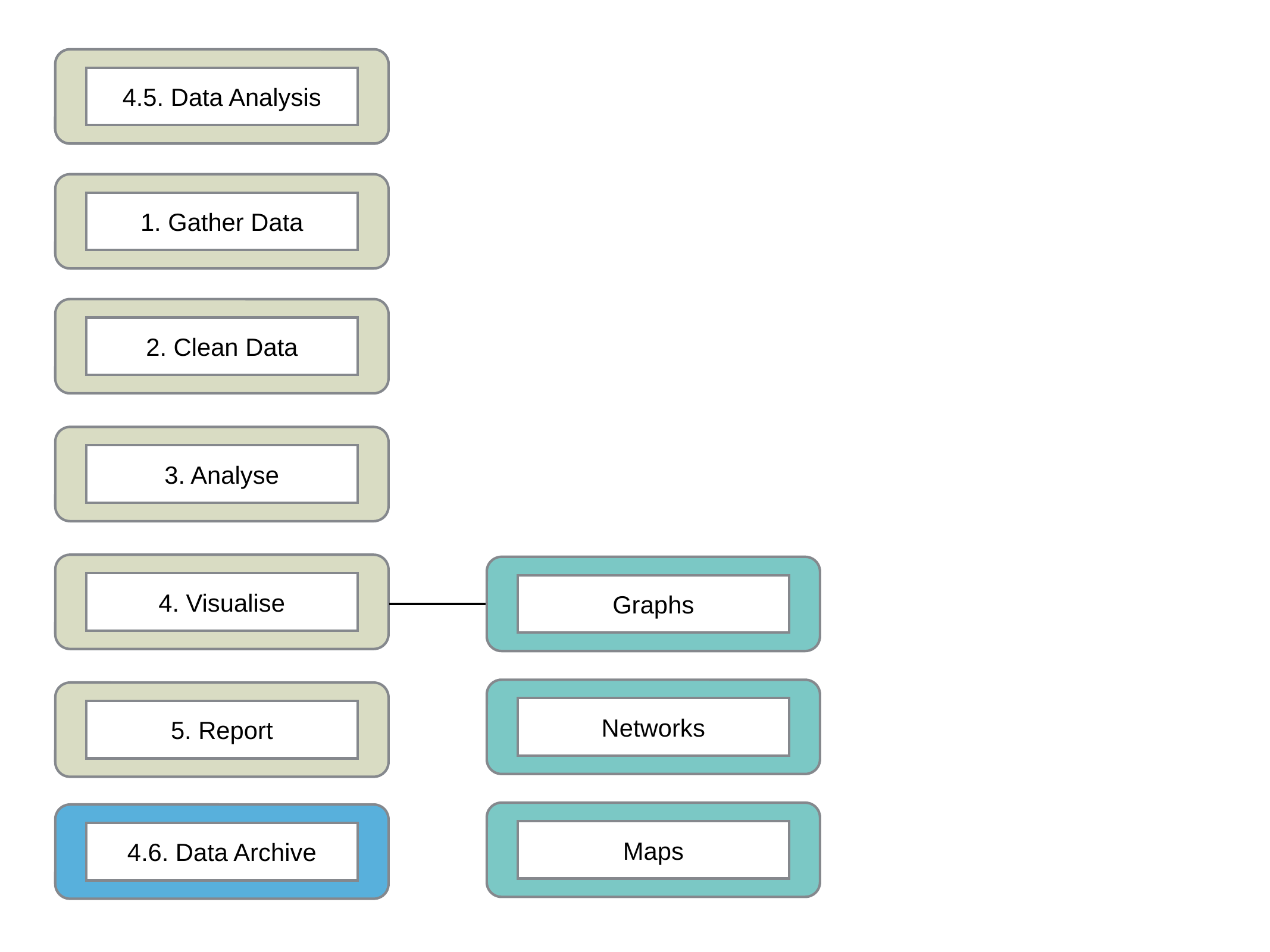

Core System

4.5. Data Analysis

1. Gather Data

2. Clean Data

3. Analyse

4. Visualise

Graphs

Networks

5. Report

Maps

4.6. Data Archive